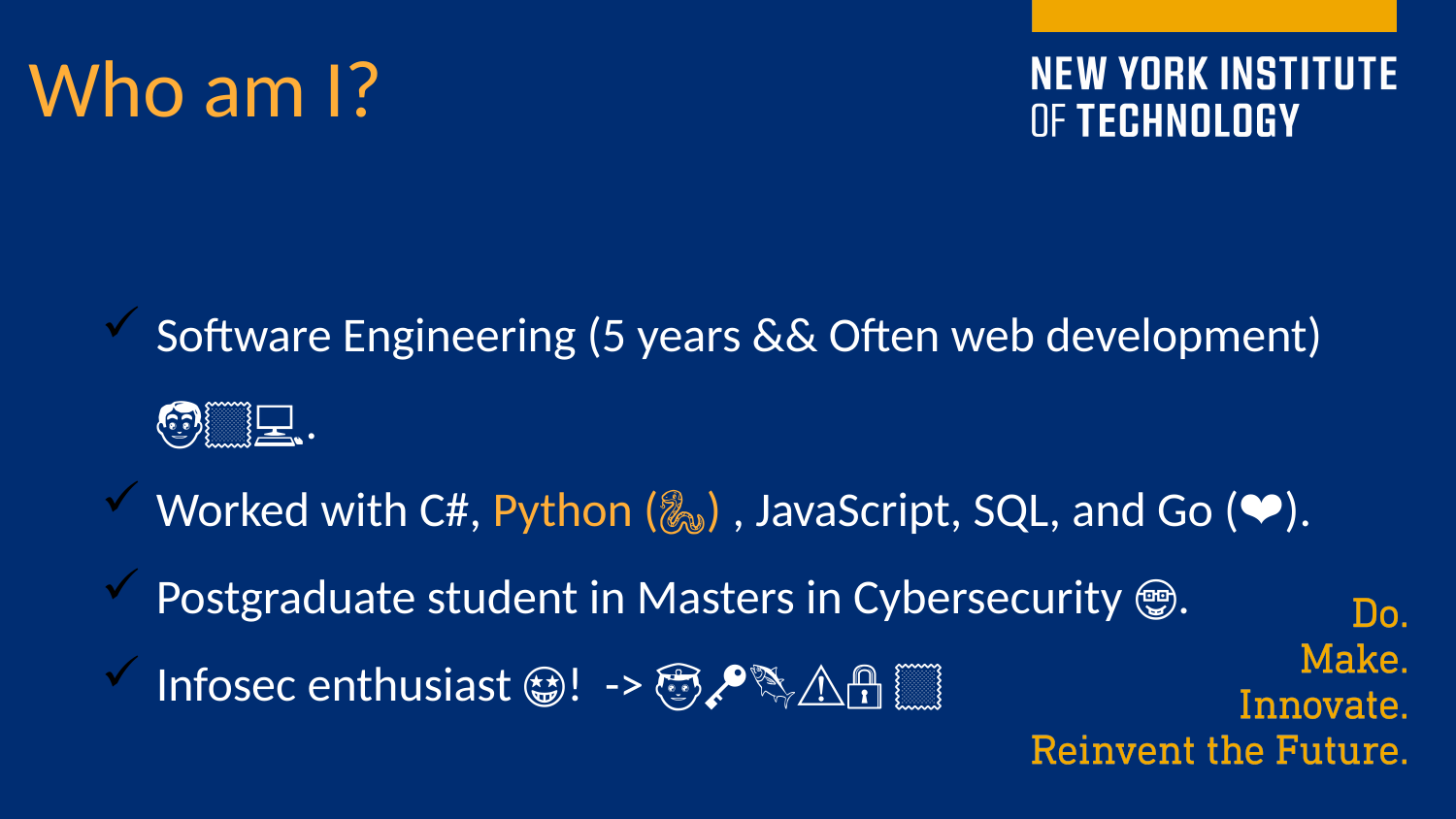

Who am I?
Software Engineering (5 years && Often web development) 👨🏻‍💻.
Worked with C#, Python (🐍) , JavaScript, SQL, and Go (❤️).
Postgraduate student in Masters in Cybersecurity 🤓.
Infosec enthusiast 🤩!  -> 👮🔑🐟⚠️🔒 🥷🏻